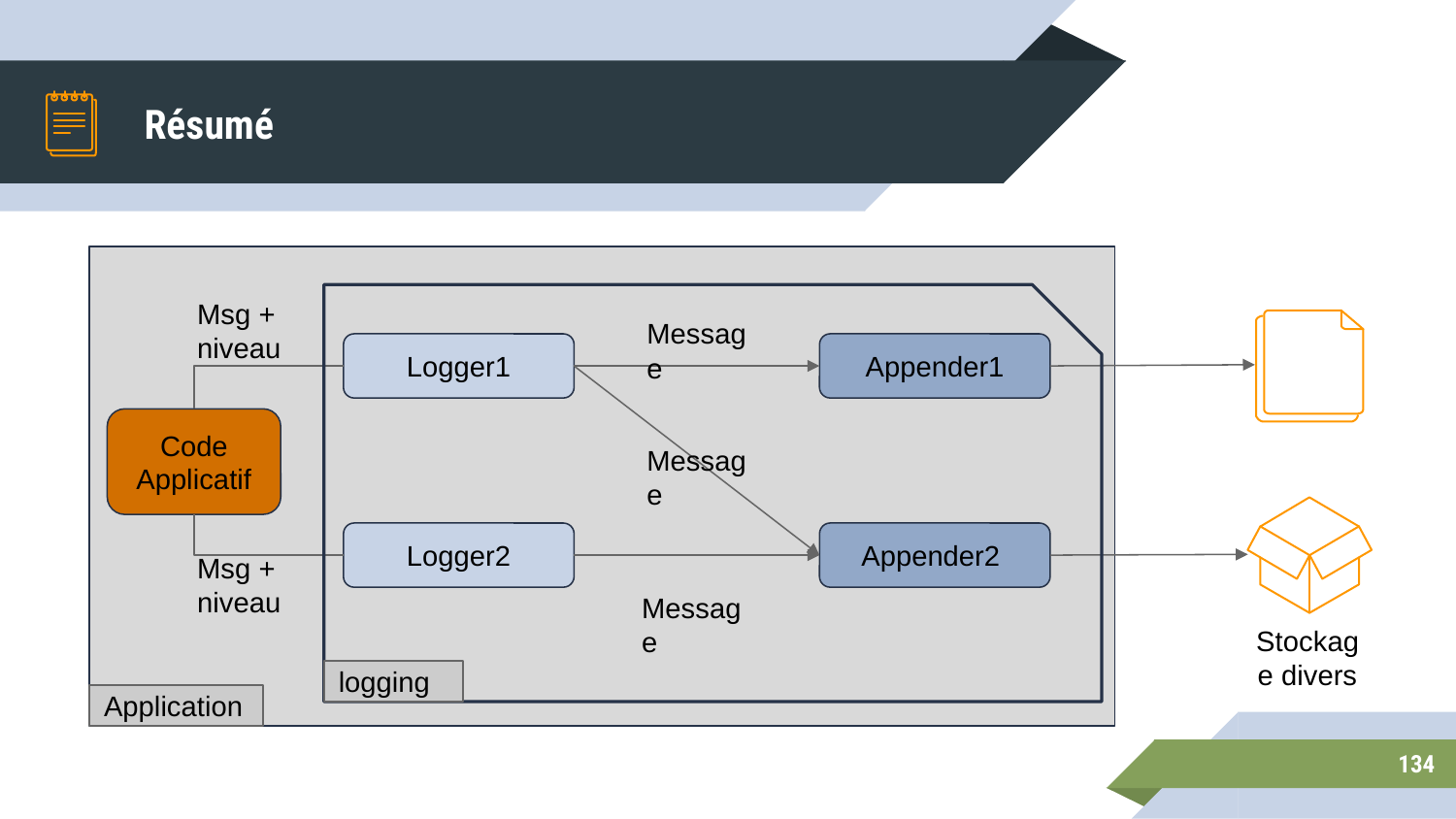

# Résumé

Msg + niveau

Message

Logger1
Appender1
Code
Applicatif
Message

Logger2
Appender2
Msg +
niveau
Message
Stockage divers
logging
Application
134